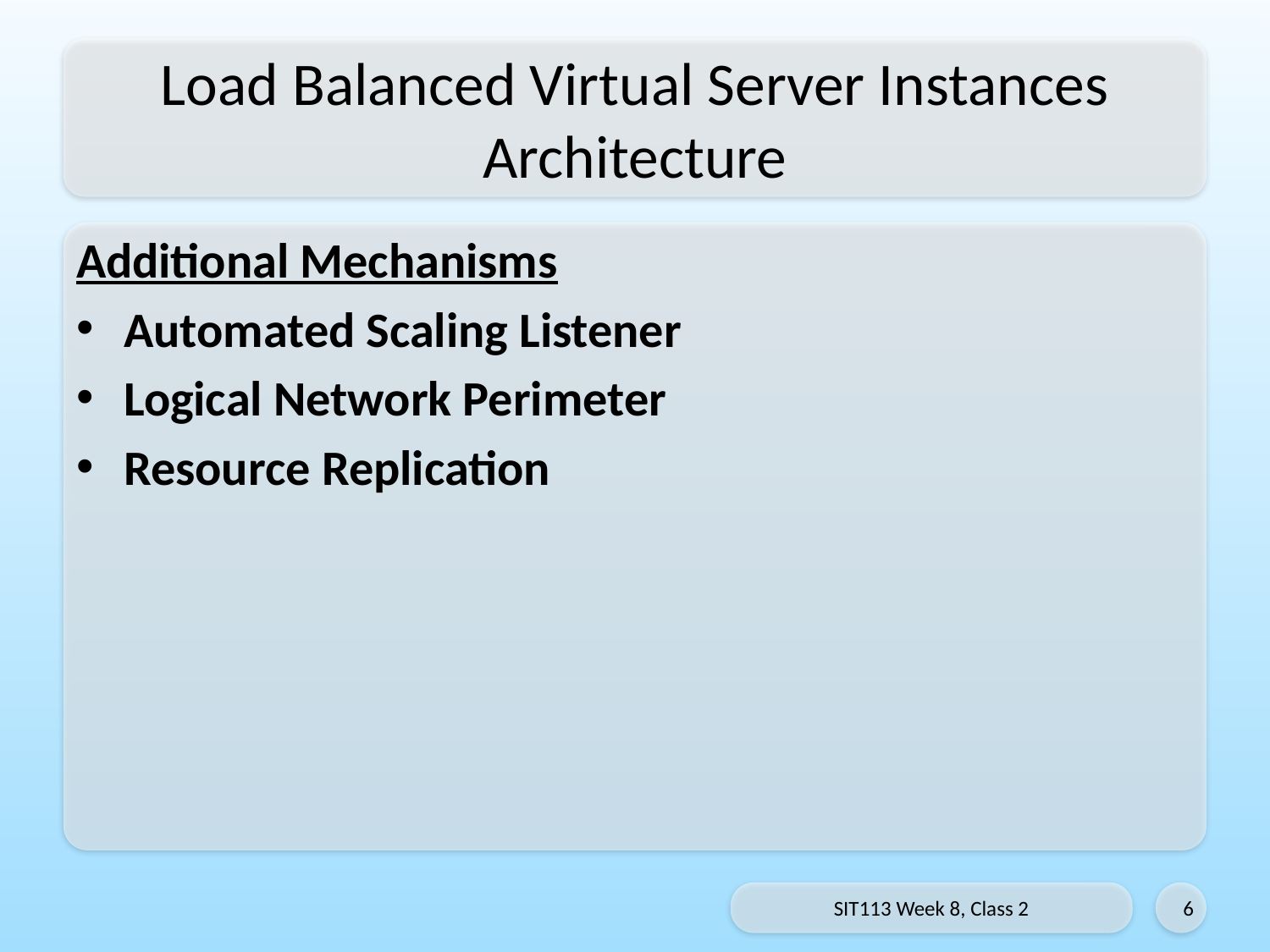

# Load Balanced Virtual Server Instances Architecture
Additional Mechanisms
Automated Scaling Listener
Logical Network Perimeter
Resource Replication

SIT113 Week 8, Class 2
6